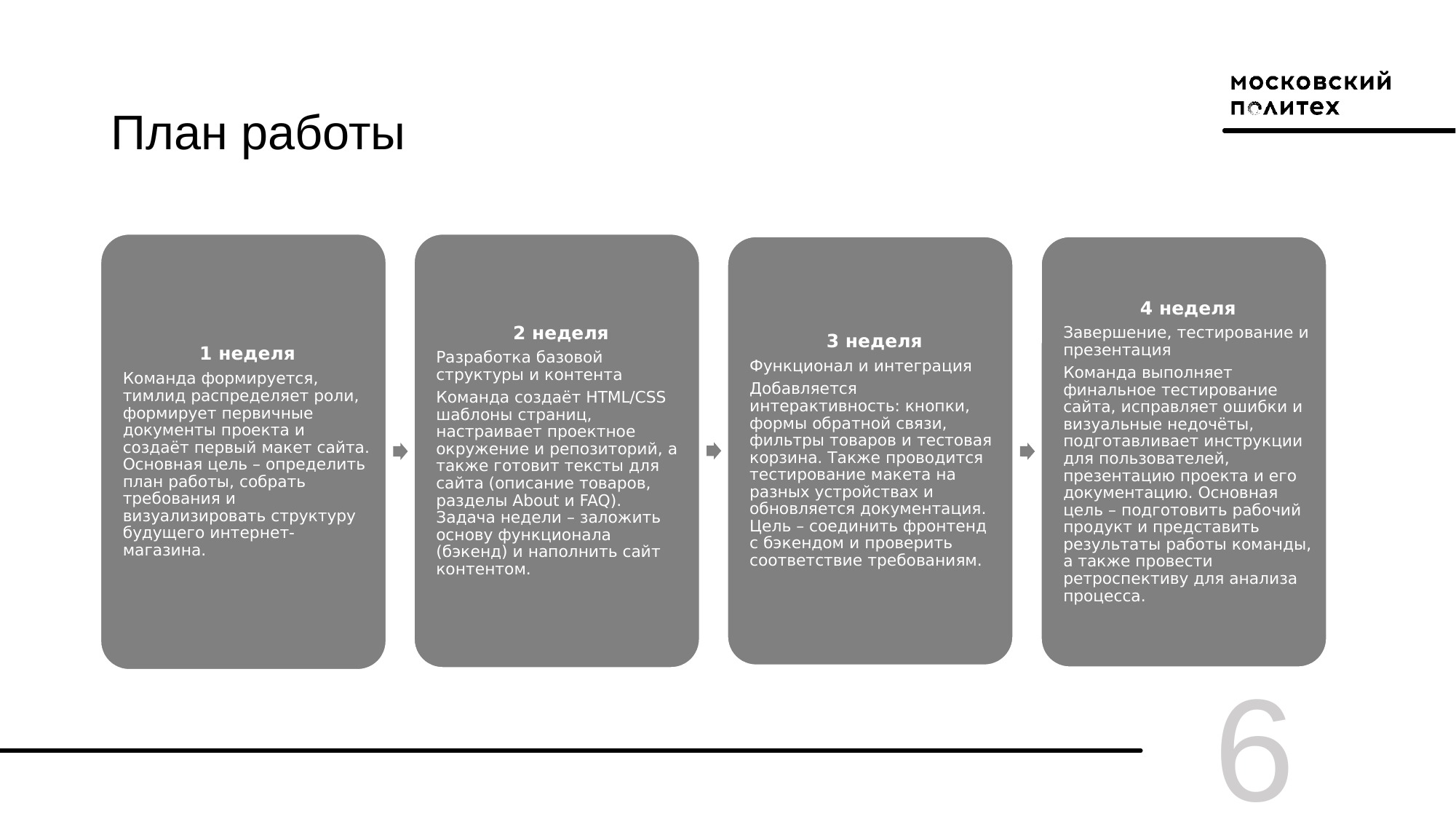

# План работы
1 неделя
Команда формируется, тимлид распределяет роли, формирует первичные документы проекта и создаёт первый макет сайта. Основная цель – определить план работы, собрать требования и визуализировать структуру будущего интернет-магазина.

2 неделя
Разработка базовой структуры и контента
Команда создаёт HTML/CSS шаблоны страниц, настраивает проектное окружение и репозиторий, а также готовит тексты для сайта (описание товаров, разделы About и FAQ). Задача недели – заложить основу функционала (бэкенд) и наполнить сайт контентом.

3 неделя
Функционал и интеграция
Добавляется интерактивность: кнопки, формы обратной связи, фильтры товаров и тестовая корзина. Также проводится тестирование макета на разных устройствах и обновляется документация. Цель – соединить фронтенд с бэкендом и проверить соответствие требованиям.

4 неделя
Завершение, тестирование и презентация
Команда выполняет финальное тестирование сайта, исправляет ошибки и визуальные недочёты, подготавливает инструкции для пользователей, презентацию проекта и его документацию. Основная цель – подготовить рабочий продукт и представить результаты работы команды, а также провести ретроспективу для анализа процесса.
6